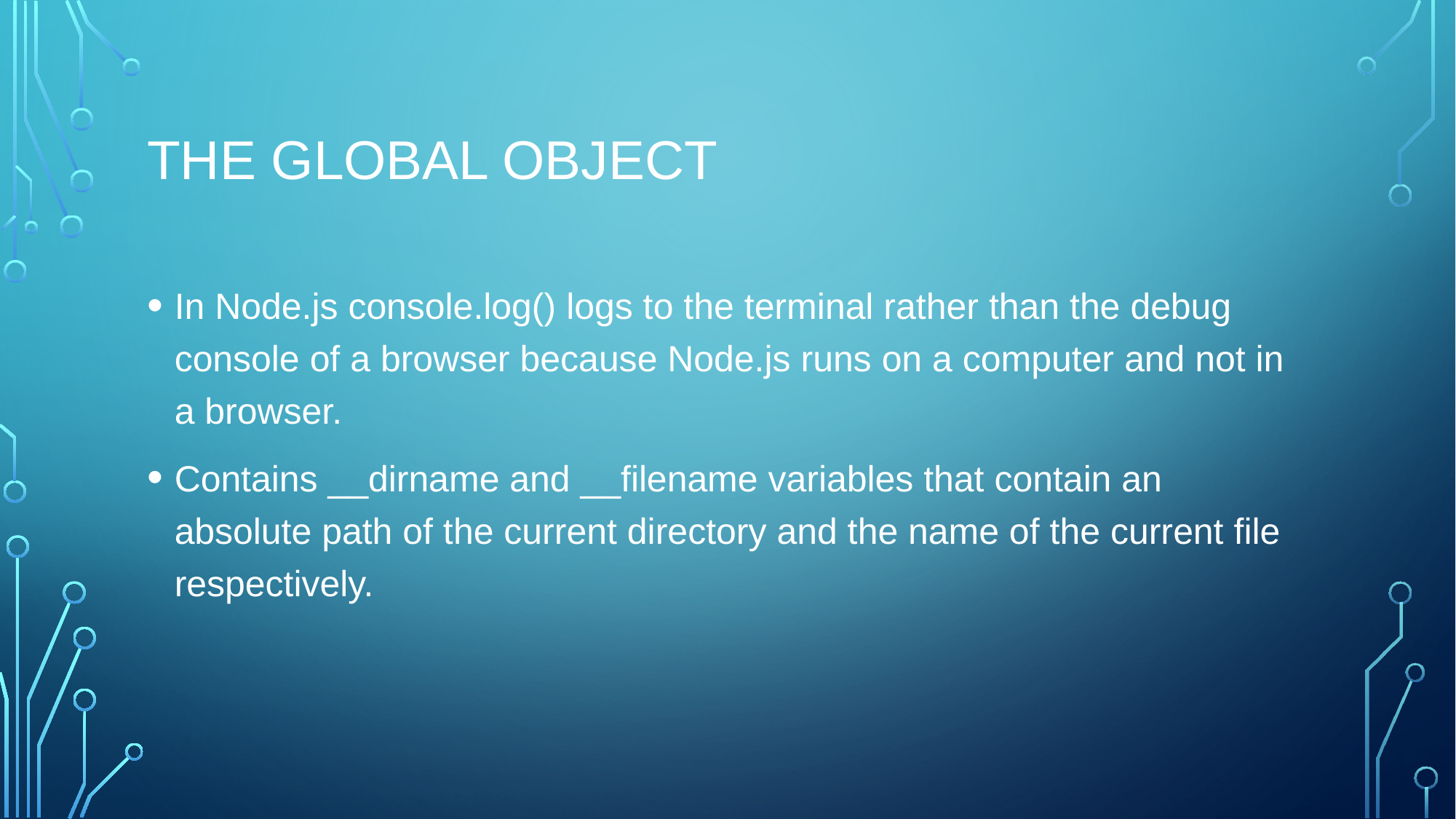

# The Global Object
In Node.js console.log() logs to the terminal rather than the debug console of a browser because Node.js runs on a computer and not in a browser.
Contains __dirname and __filename variables that contain an absolute path of the current directory and the name of the current file respectively.